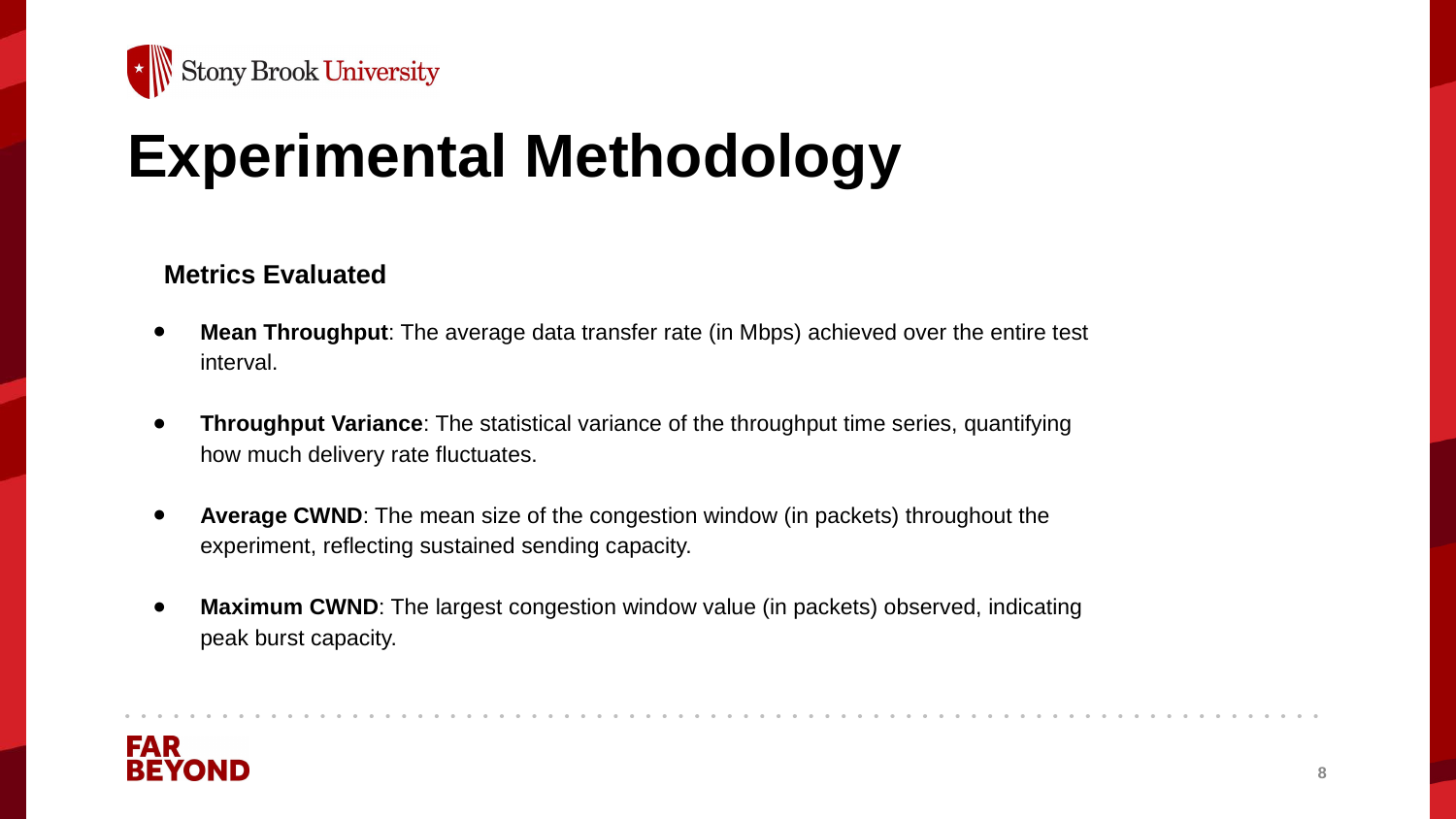

# Experimental Methodology

Metrics Evaluated
Mean Throughput: The average data transfer rate (in Mbps) achieved over the entire test interval.
Throughput Variance: The statistical variance of the throughput time series, quantifying how much delivery rate fluctuates.
Average CWND: The mean size of the congestion window (in packets) throughout the experiment, reflecting sustained sending capacity.
Maximum CWND: The largest congestion window value (in packets) observed, indicating peak burst capacity.

8